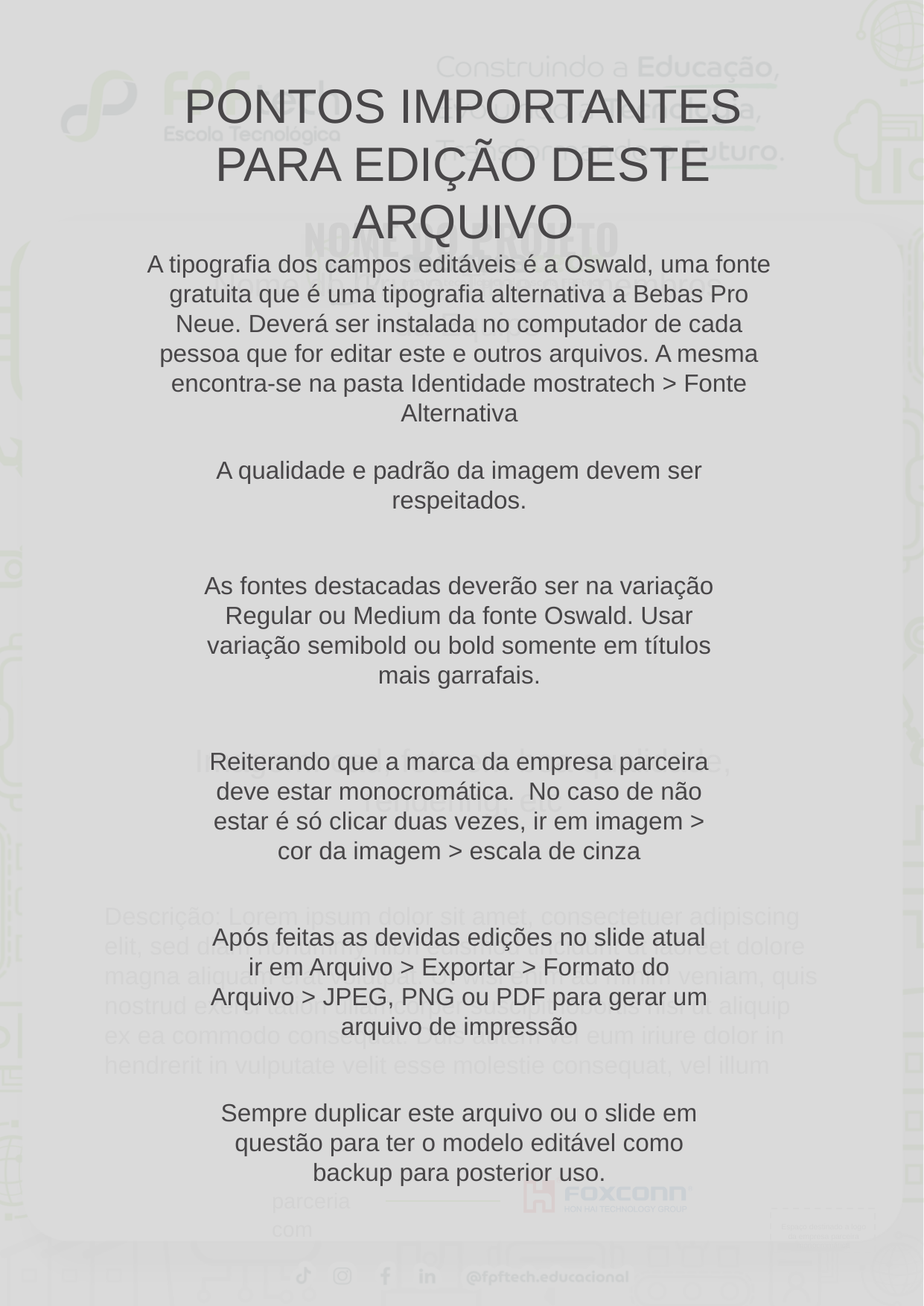

PONTOS IMPORTANTES PARA EDIÇÃO DESTE ARQUIVO
NOME DO PROJETO
A tipografia dos campos editáveis é a Oswald, uma fonte gratuita que é uma tipografia alternativa a Bebas Pro Neue. Deverá ser instalada no computador de cada pessoa que for editar este e outros arquivos. A mesma encontra-se na pasta Identidade mostratech > Fonte Alternativa
Nome do Grupo, Time ou membros da Equipe

A qualidade e padrão da imagem devem ser respeitados.
As fontes destacadas deverão ser na variação Regular ou Medium da fonte Oswald. Usar variação semibold ou bold somente em títulos mais garrafais.
Imagem: cad, foto em boa qualidade, rendering, etc
Reiterando que a marca da empresa parceira deve estar monocromática.  No caso de não estar é só clicar duas vezes, ir em imagem > cor da imagem > escala de cinza
Descrição: Lorem ipsum dolor sit amet, consectetuer adipiscing elit, sed diam nonummy nibh euismod tincidunt ut laoreet dolore magna aliquam erat volutpat. Ut wisi enim ad minim veniam, quis nostrud exerci tation ullamcorper suscipit lobortis nisl ut aliquip ex ea commodo consequat. Duis autem vel eum iriure dolor in hendrerit in vulputate velit esse molestie consequat, vel illum
Após feitas as devidas edições no slide atual ir em Arquivo > Exportar > Formato do Arquivo > JPEG, PNG ou PDF para gerar um arquivo de impressão
Sempre duplicar este arquivo ou o slide em questão para ter o modelo editável como backup para posterior uso.

Espaço destinado a logo da empresa parceira monocromática